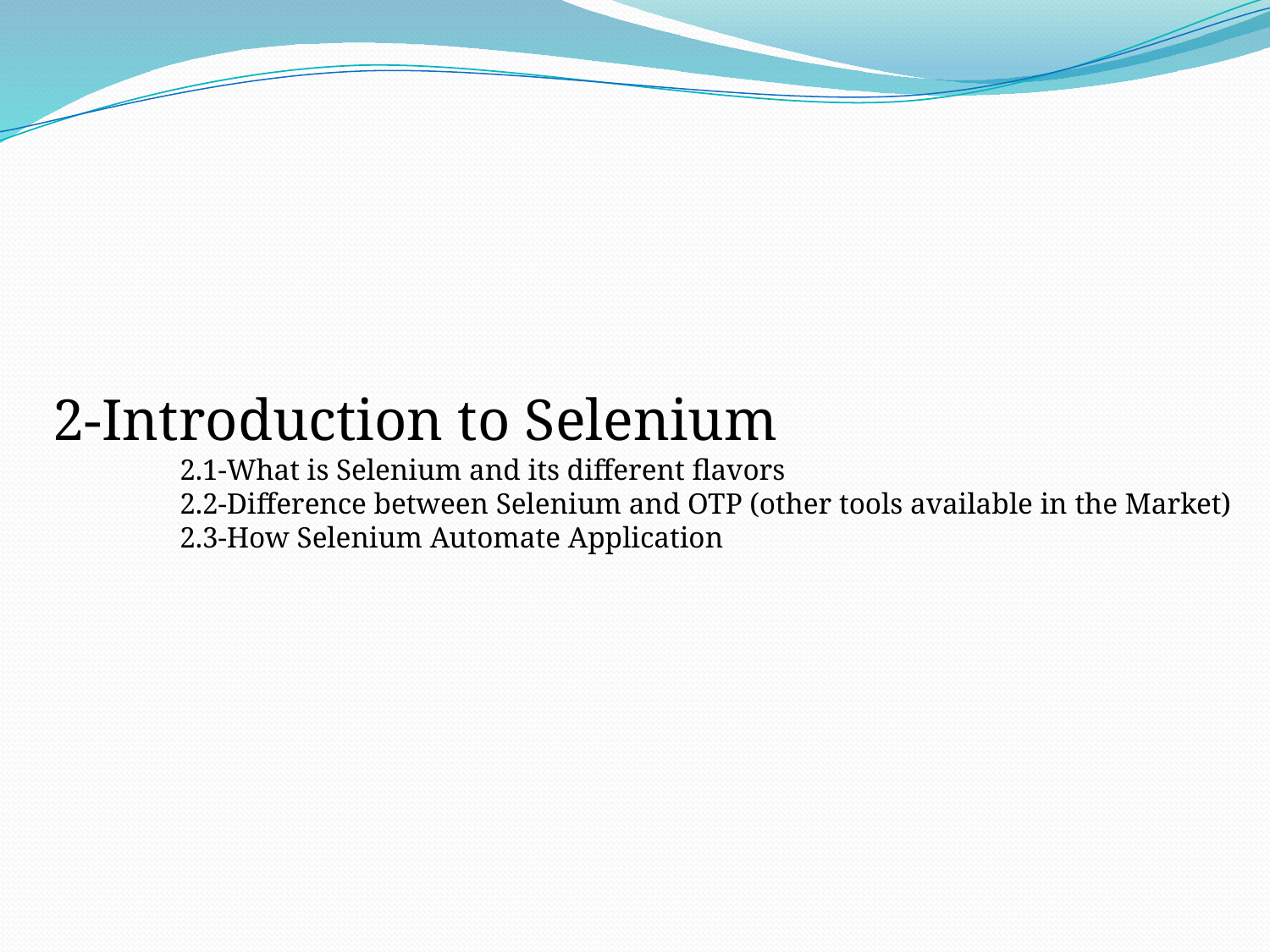

2-Introduction to Selenium
	2.1-What is Selenium and its different flavors
	2.2-Difference between Selenium and OTP (other tools available in the Market)
	2.3-How Selenium Automate Application